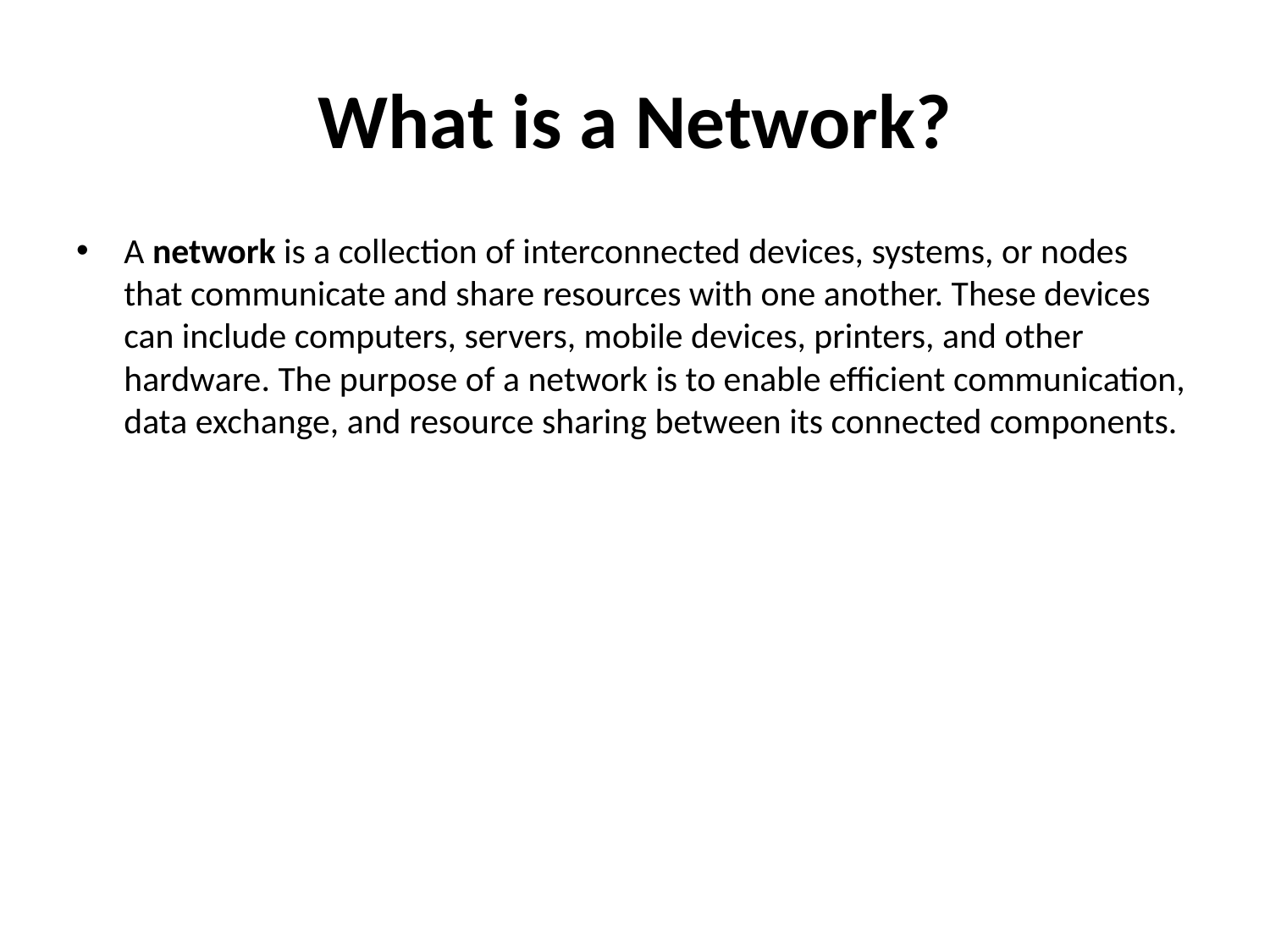

# What is a Network?
A network is a collection of interconnected devices, systems, or nodes that communicate and share resources with one another. These devices can include computers, servers, mobile devices, printers, and other hardware. The purpose of a network is to enable efficient communication, data exchange, and resource sharing between its connected components.